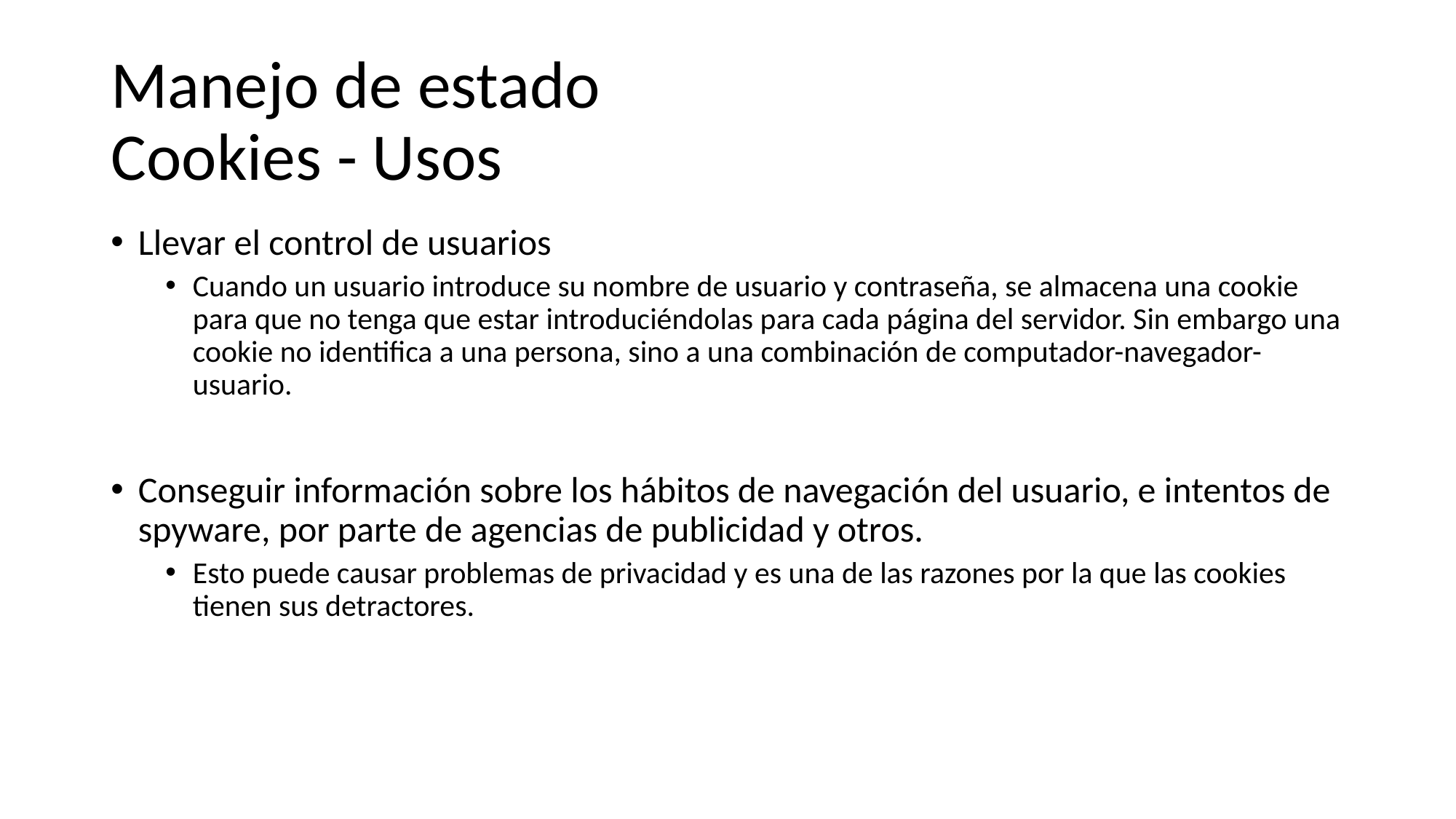

# Manejo de estado Cookies - Usos
Llevar el control de usuarios
Cuando un usuario introduce su nombre de usuario y contraseña, se almacena una cookie para que no tenga que estar introduciéndolas para cada página del servidor. Sin embargo una cookie no identifica a una persona, sino a una combinación de computador-navegador-usuario.

Conseguir información sobre los hábitos de navegación del usuario, e intentos de spyware, por parte de agencias de publicidad y otros.
Esto puede causar problemas de privacidad y es una de las razones por la que las cookies tienen sus detractores.